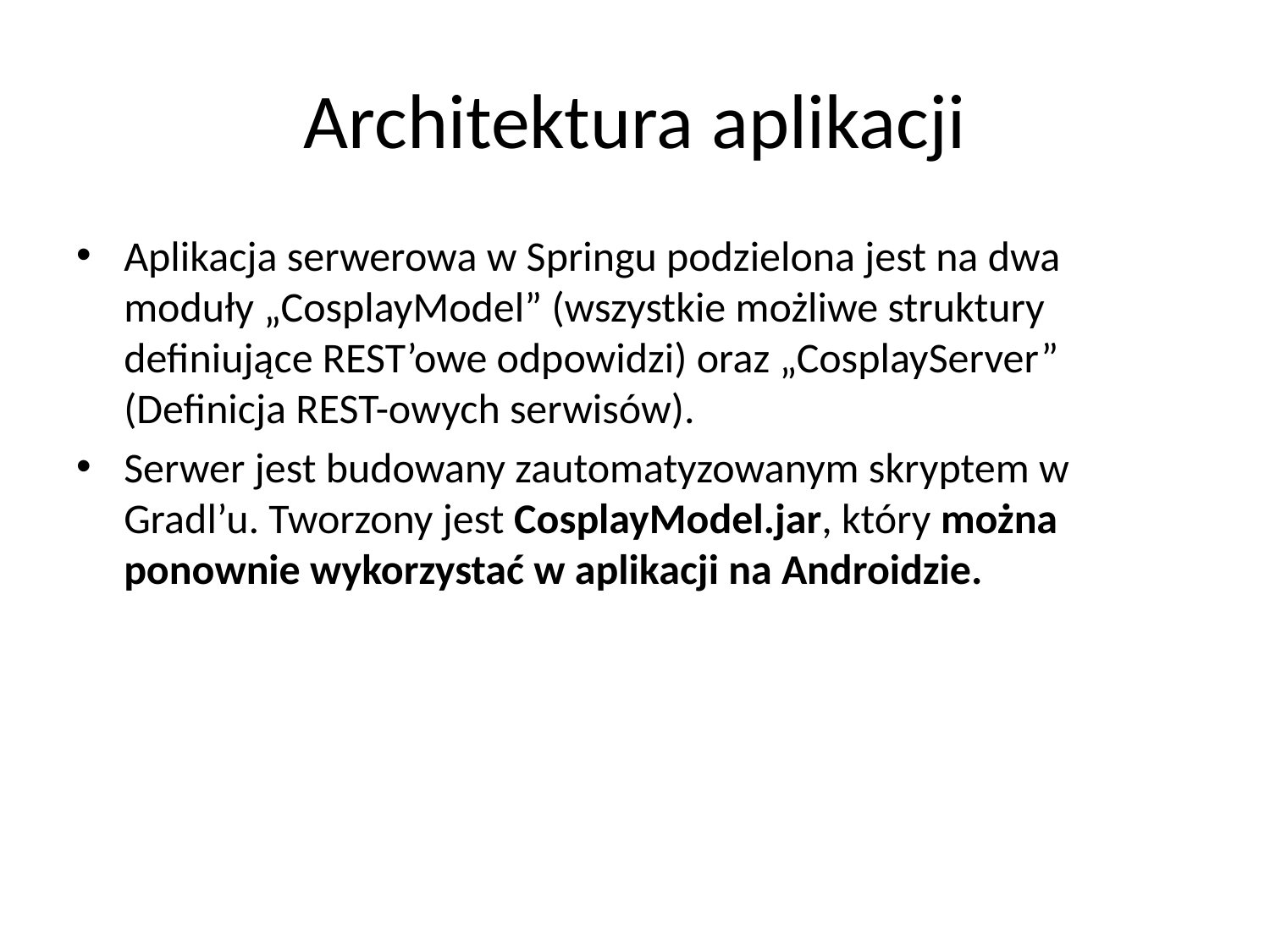

# Architektura aplikacji
Aplikacja serwerowa w Springu podzielona jest na dwa moduły „CosplayModel” (wszystkie możliwe struktury definiujące REST’owe odpowidzi) oraz „CosplayServer” (Definicja REST-owych serwisów).
Serwer jest budowany zautomatyzowanym skryptem w Gradl’u. Tworzony jest CosplayModel.jar, który można ponownie wykorzystać w aplikacji na Androidzie.